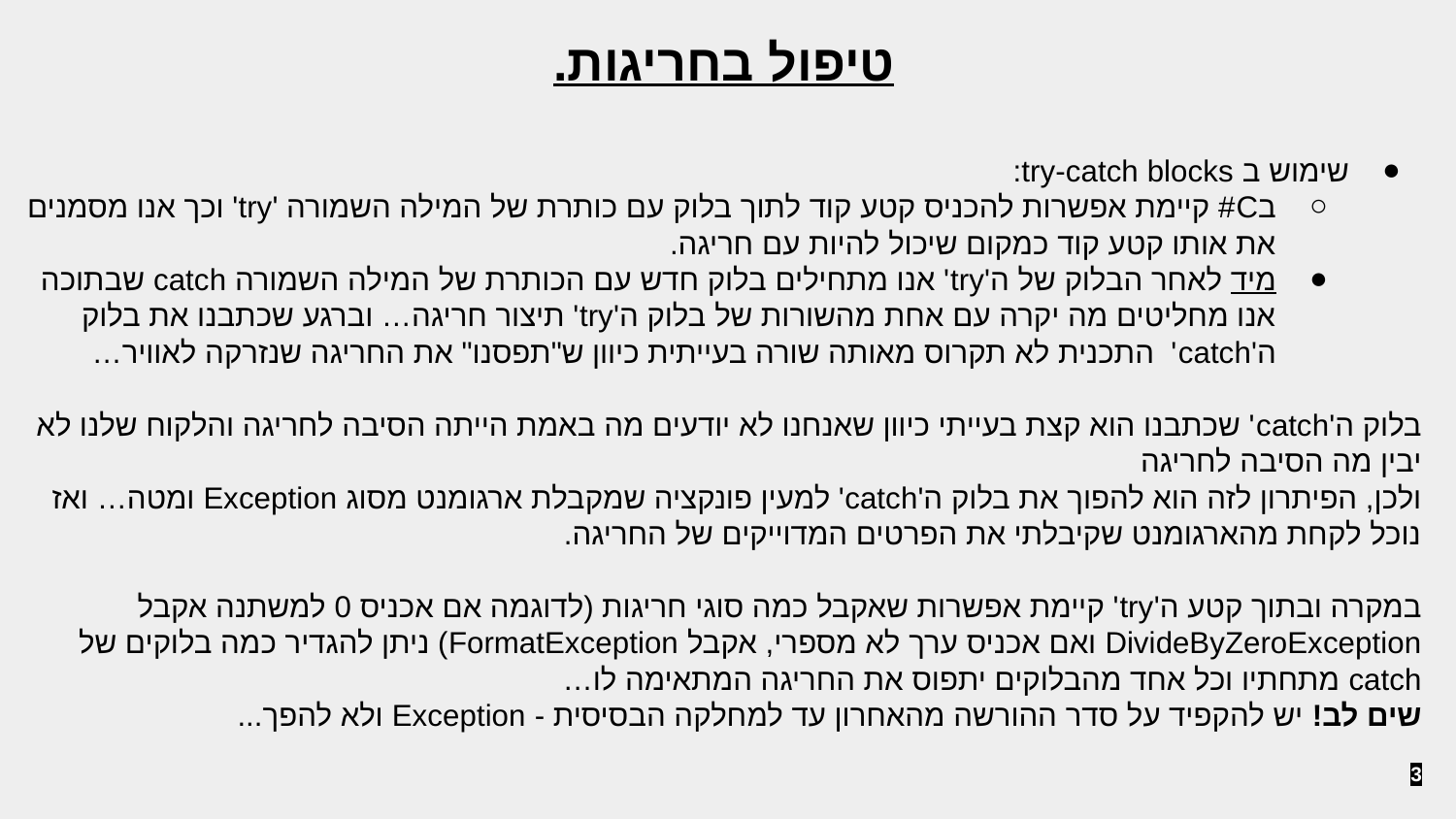

טיפול בחריגות.

שימוש ב try-catch blocks:
בC# קיימת אפשרות להכניס קטע קוד לתוך בלוק עם כותרת של המילה השמורה 'try' וכך אנו מסמנים את אותו קטע קוד כמקום שיכול להיות עם חריגה.
מיד לאחר הבלוק של ה'try' אנו מתחילים בלוק חדש עם הכותרת של המילה השמורה catch שבתוכה אנו מחליטים מה יקרה עם אחת מהשורות של בלוק ה'try' תיצור חריגה… וברגע שכתבנו את בלוק ה'catch'  התכנית לא תקרוס מאותה שורה בעייתית כיוון ש"תפסנו" את החריגה שנזרקה לאוויר…

בלוק ה'catch' שכתבנו הוא קצת בעייתי כיוון שאנחנו לא יודעים מה באמת הייתה הסיבה לחריגה והלקוח שלנו לא יבין מה הסיבה לחריגה
ולכן, הפיתרון לזה הוא להפוך את בלוק ה'catch' למעין פונקציה שמקבלת ארגומנט מסוג Exception ומטה… ואז נוכל לקחת מהארגומנט שקיבלתי את הפרטים המדוייקים של החריגה.

במקרה ובתוך קטע ה'try' קיימת אפשרות שאקבל כמה סוגי חריגות (לדוגמה אם אכניס 0 למשתנה אקבל DivideByZeroException ואם אכניס ערך לא מספרי, אקבל FormatException) ניתן להגדיר כמה בלוקים של catch מתחתיו וכל אחד מהבלוקים יתפוס את החריגה המתאימה לו…
שים לב! יש להקפיד על סדר ההורשה מהאחרון עד למחלקה הבסיסית - Exception ולא להפך...
3